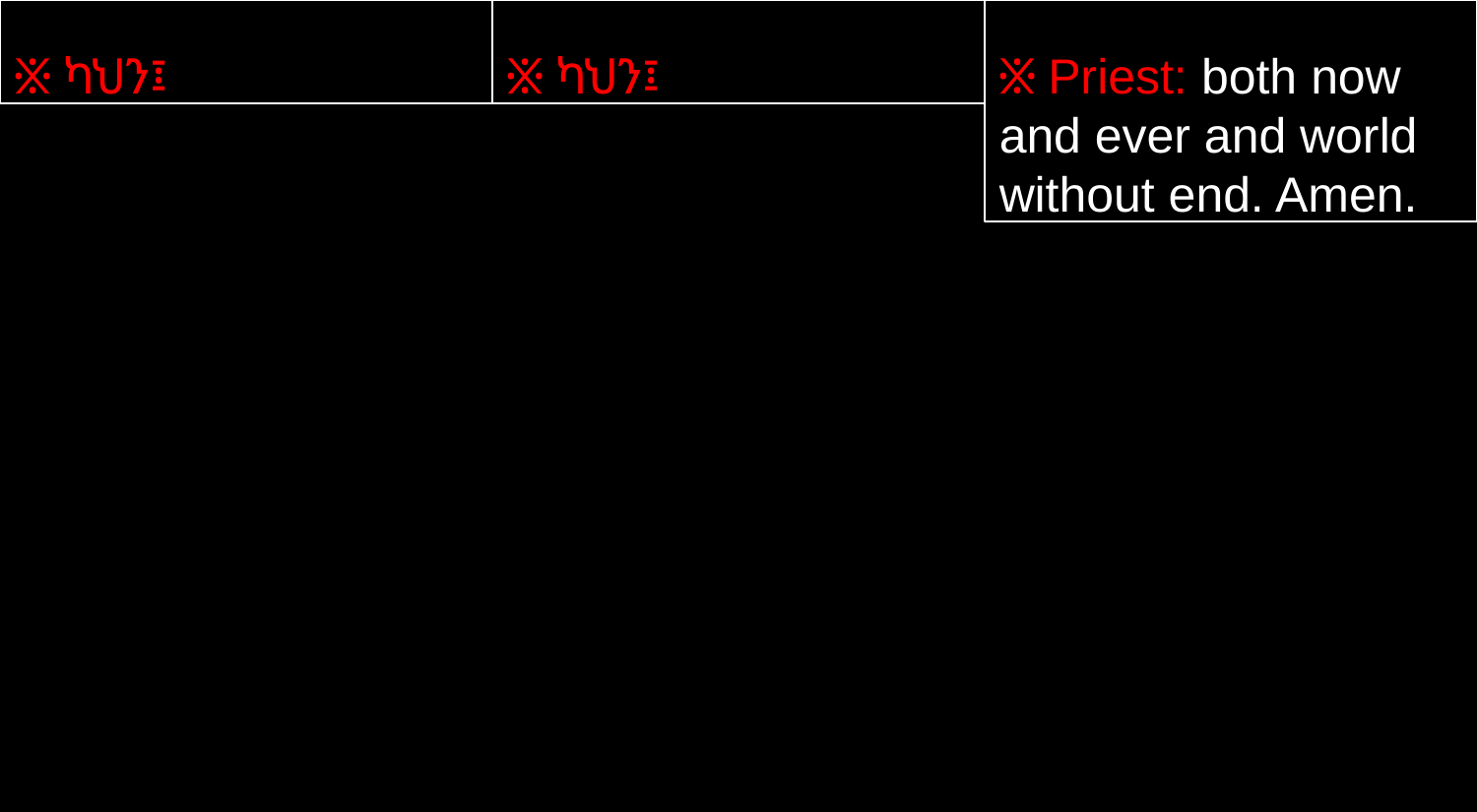

፠ ካህን፤

፠ ካህን፤

፠ Priest: both now and ever and world without end. Amen.